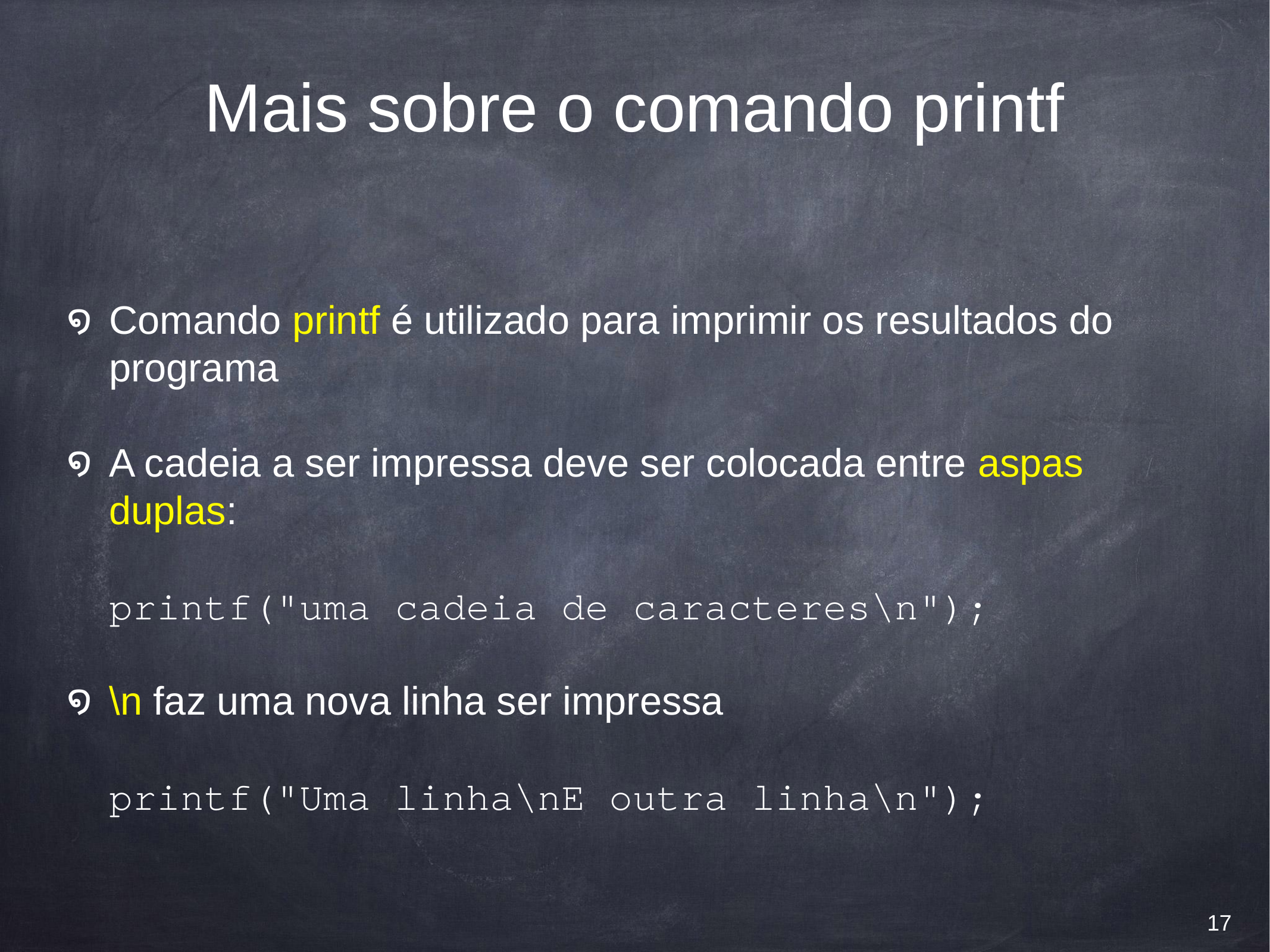

# Mais sobre o comando printf
Comando printf é utilizado para imprimir os resultados do programa
A cadeia a ser impressa deve ser colocada entre aspas duplas:
printf("uma cadeia de caracteres\n");
\n faz uma nova linha ser impressa
printf("Uma linha\nE outra linha\n");
17